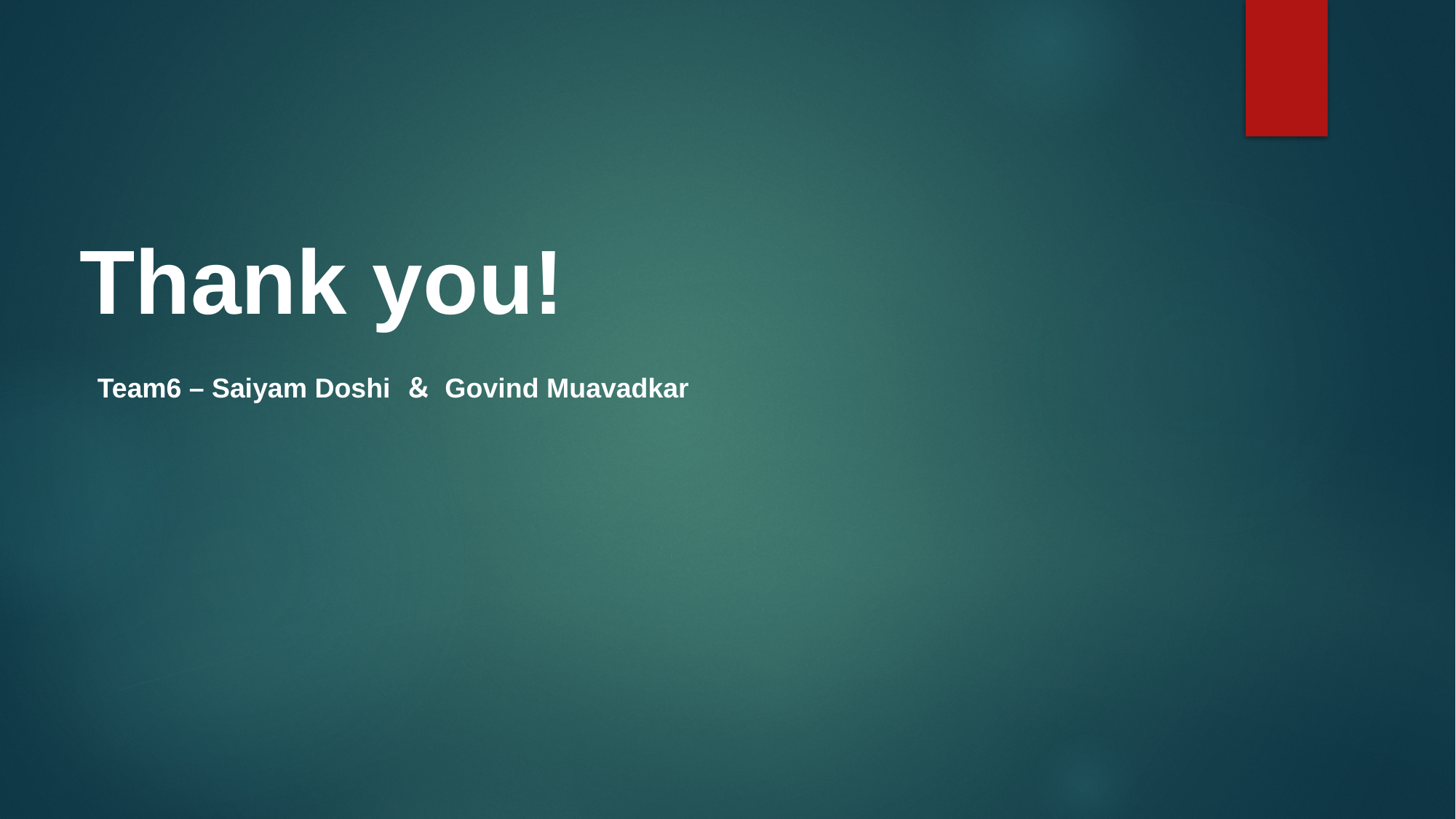

Thank you!
Team6 – Saiyam Doshi ＆ Govind Muavadkar